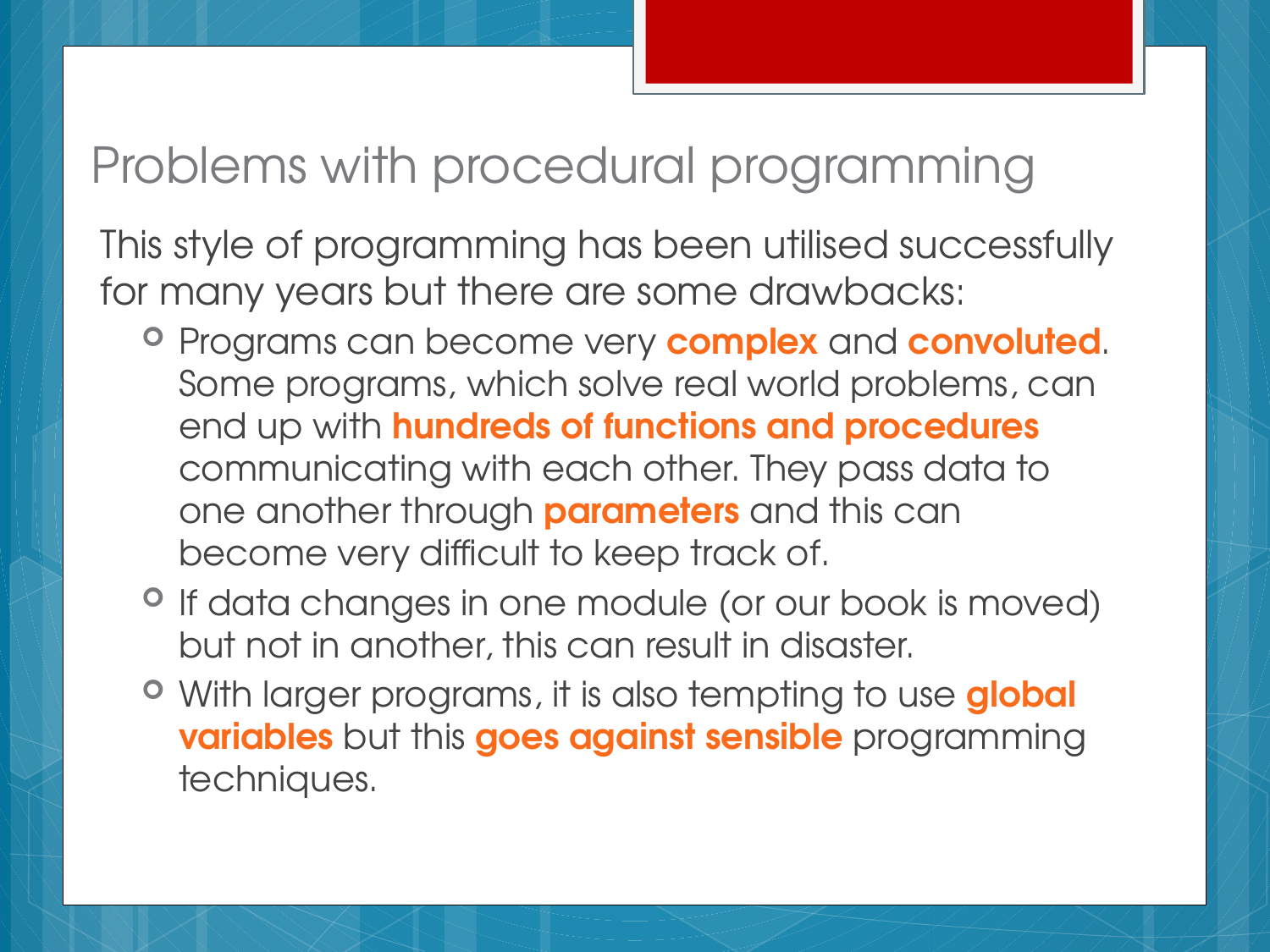

# Problems with procedural programming
This style of programming has been utilised successfully for many years but there are some drawbacks:
Programs can become very complex and convoluted. Some programs, which solve real world problems, can end up with hundreds of functions and procedures communicating with each other. They pass data to one another through parameters and this can become very difficult to keep track of.
If data changes in one module (or our book is moved) but not in another, this can result in disaster.
With larger programs, it is also tempting to use global variables but this goes against sensible programming techniques.